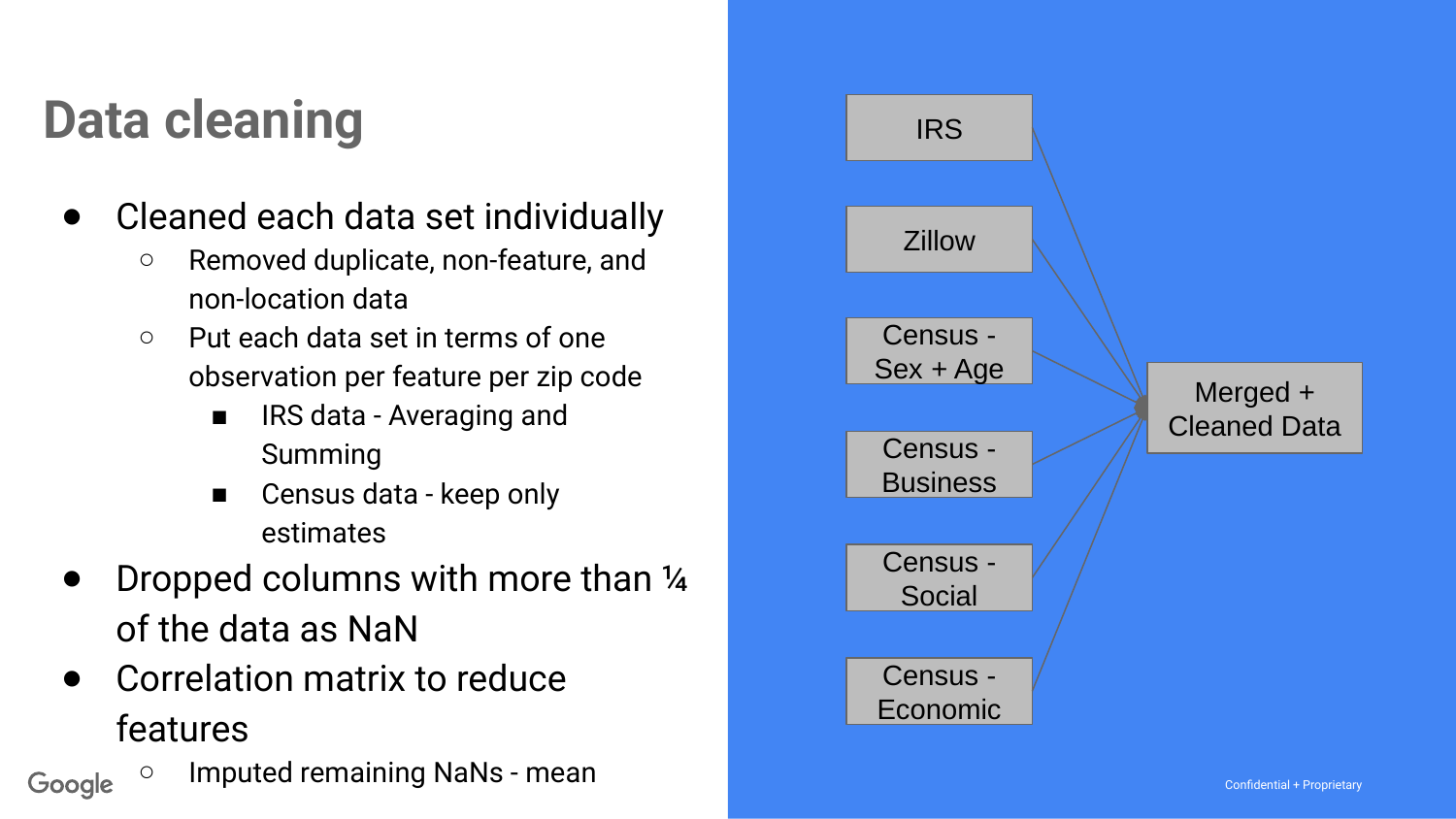

# Data cleaning
IRS
Cleaned each data set individually
Removed duplicate, non-feature, and non-location data
Put each data set in terms of one observation per feature per zip code
IRS data - Averaging and Summing
Census data - keep only estimates
Dropped columns with more than ¼ of the data as NaN
Correlation matrix to reduce features
Imputed remaining NaNs - mean
Zillow
Census - Sex + Age
Merged + Cleaned Data
Census - Business
Census - Social
Census - Economic